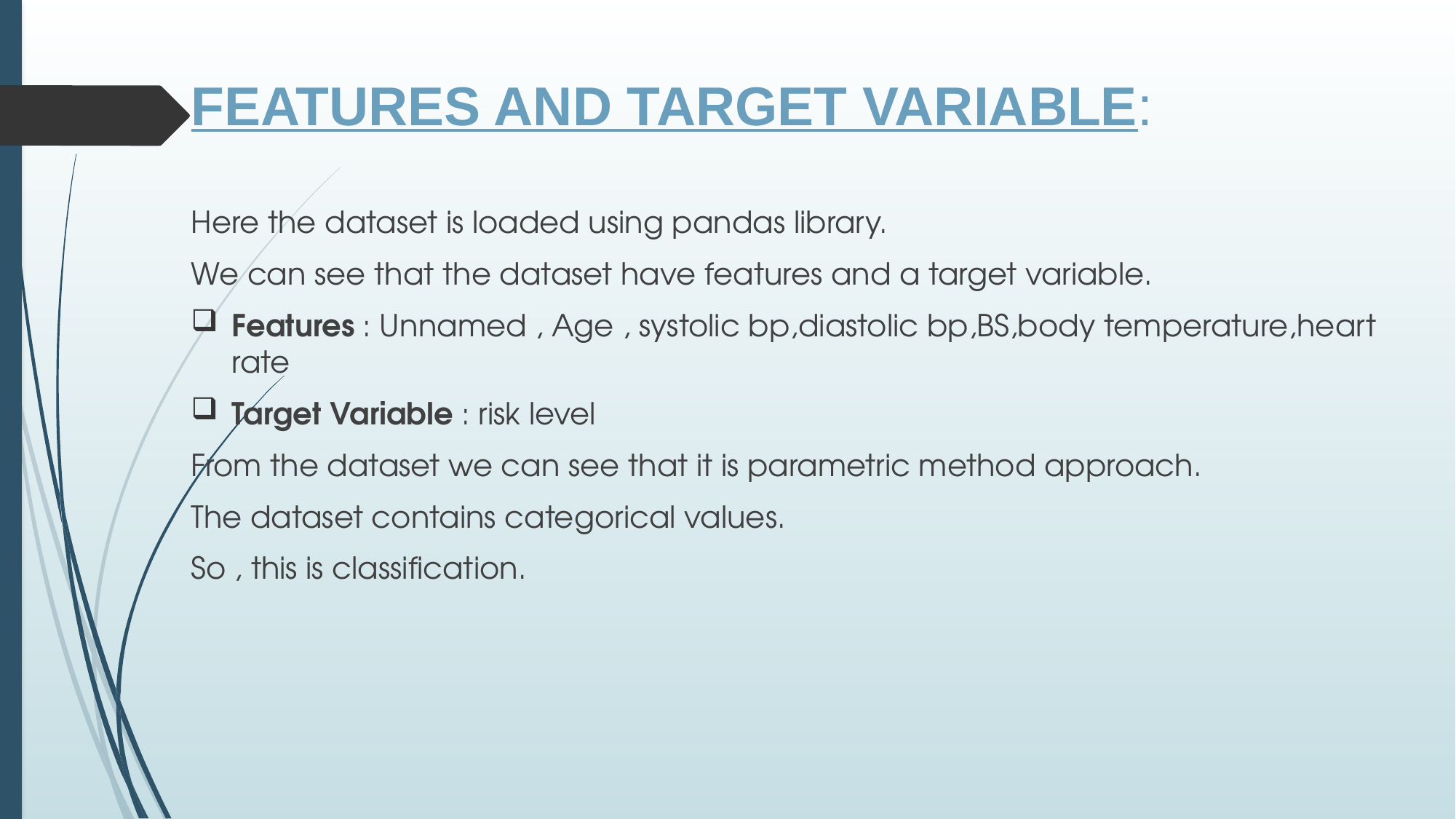

# FEATURES AND TARGET VARIABLE:
Here the dataset is loaded using pandas library.
We can see that the dataset have features and a target variable.
Features : Unnamed , Age , systolic bp,diastolic bp,BS,body temperature,heart rate
Target Variable : risk level
From the dataset we can see that it is parametric method approach.
The dataset contains categorical values.
So , this is classification.